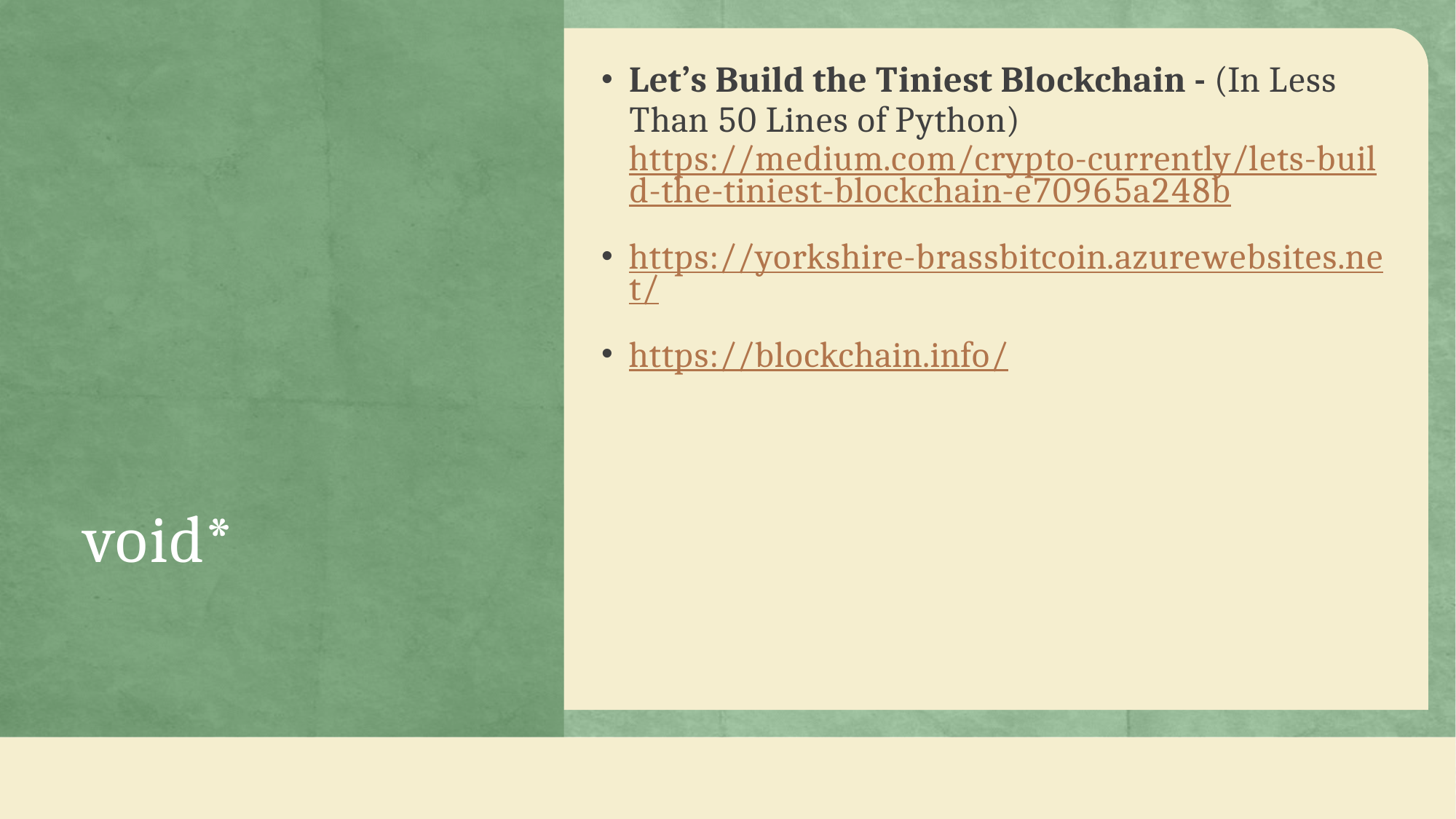

# void*
Let’s Build the Tiniest Blockchain - (In Less Than 50 Lines of Python) https://medium.com/crypto-currently/lets-build-the-tiniest-blockchain-e70965a248b
https://yorkshire-brassbitcoin.azurewebsites.net/
https://blockchain.info/